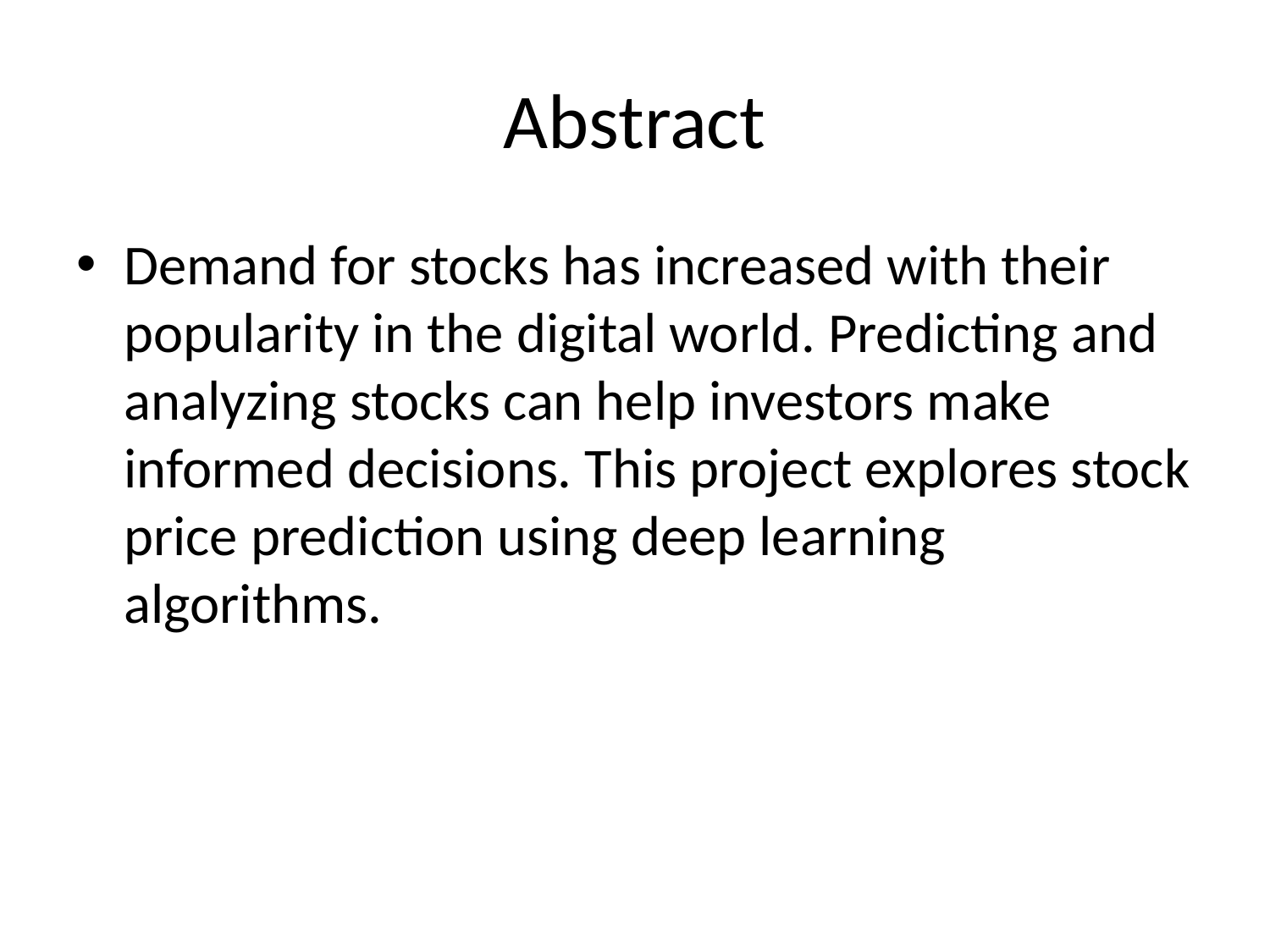

# Abstract
Demand for stocks has increased with their popularity in the digital world. Predicting and analyzing stocks can help investors make informed decisions. This project explores stock price prediction using deep learning algorithms.